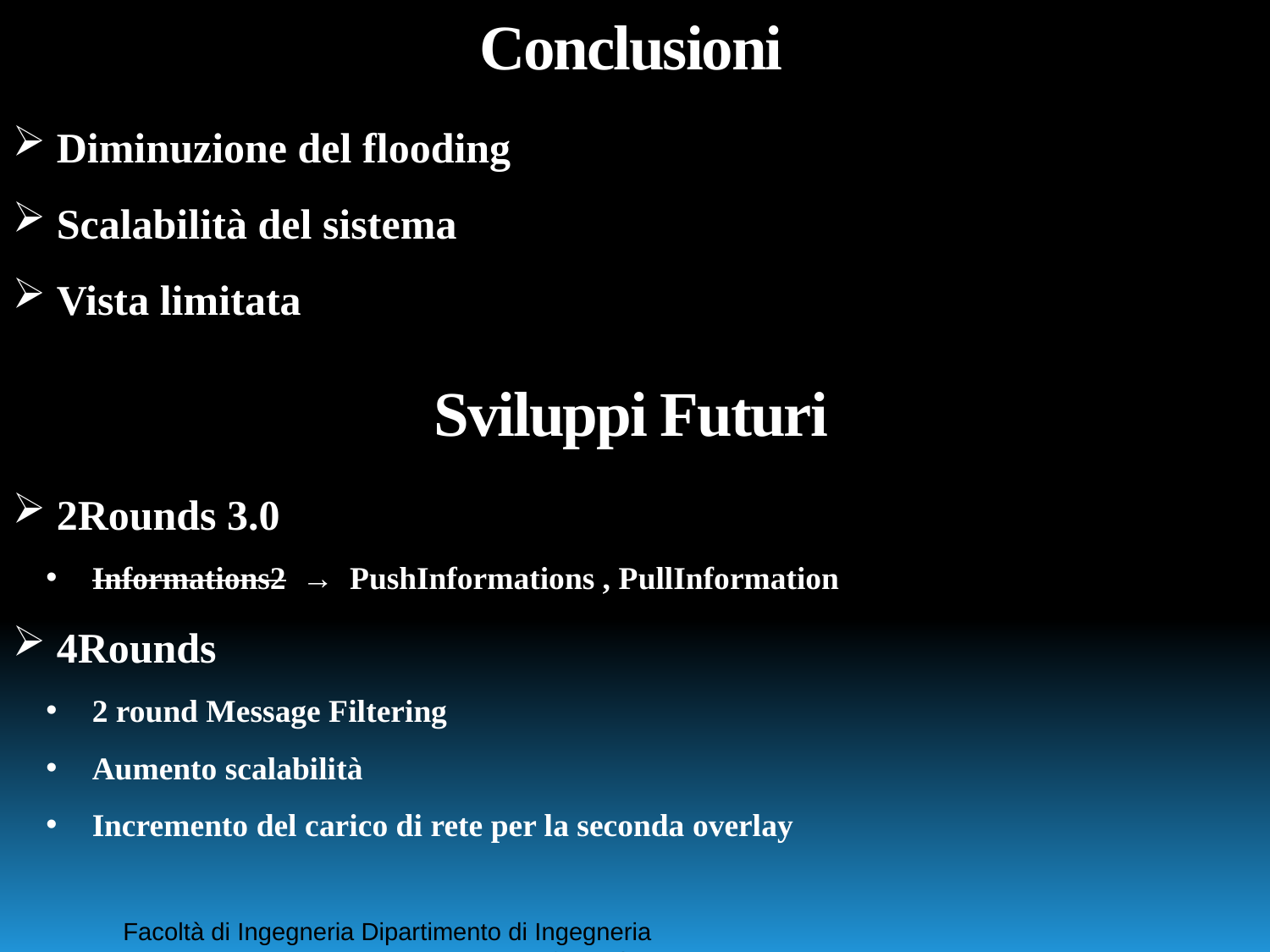

Conclusioni
 Diminuzione del flooding
 Scalabilità del sistema
 Vista limitata
Sviluppi Futuri
 2Rounds 3.0
  Informations2  →  PushInformations , PullInformation
 4Rounds
  2 round Message Filtering
  Aumento scalabilità
  Incremento del carico di rete per la seconda overlay
Facoltà di Ingegneria Dipartimento di Ingegneria Informatica